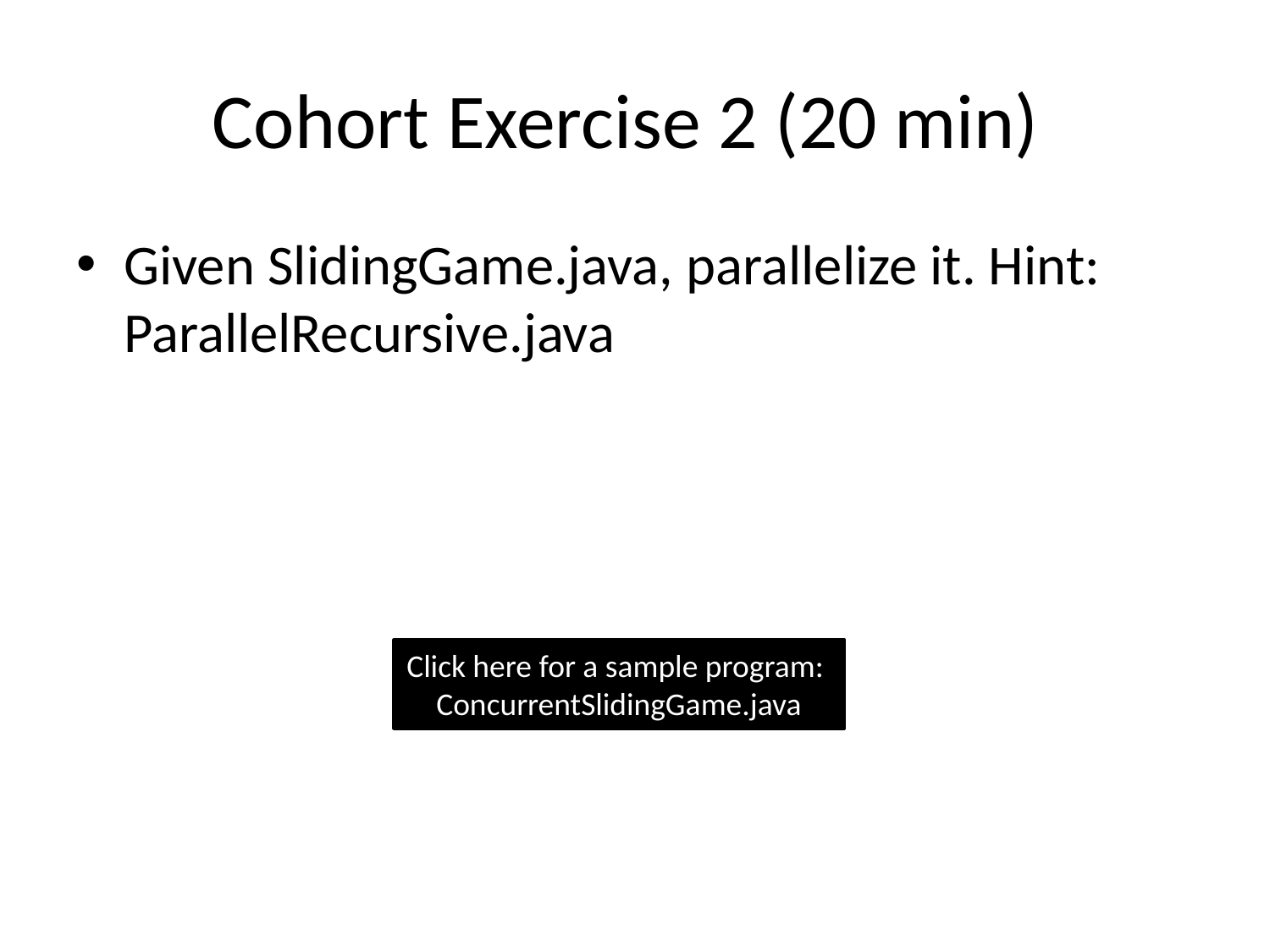

# Cohort Exercise 2 (20 min)
Given SlidingGame.java, parallelize it. Hint: ParallelRecursive.java
Click here for a sample program:
ConcurrentSlidingGame.java